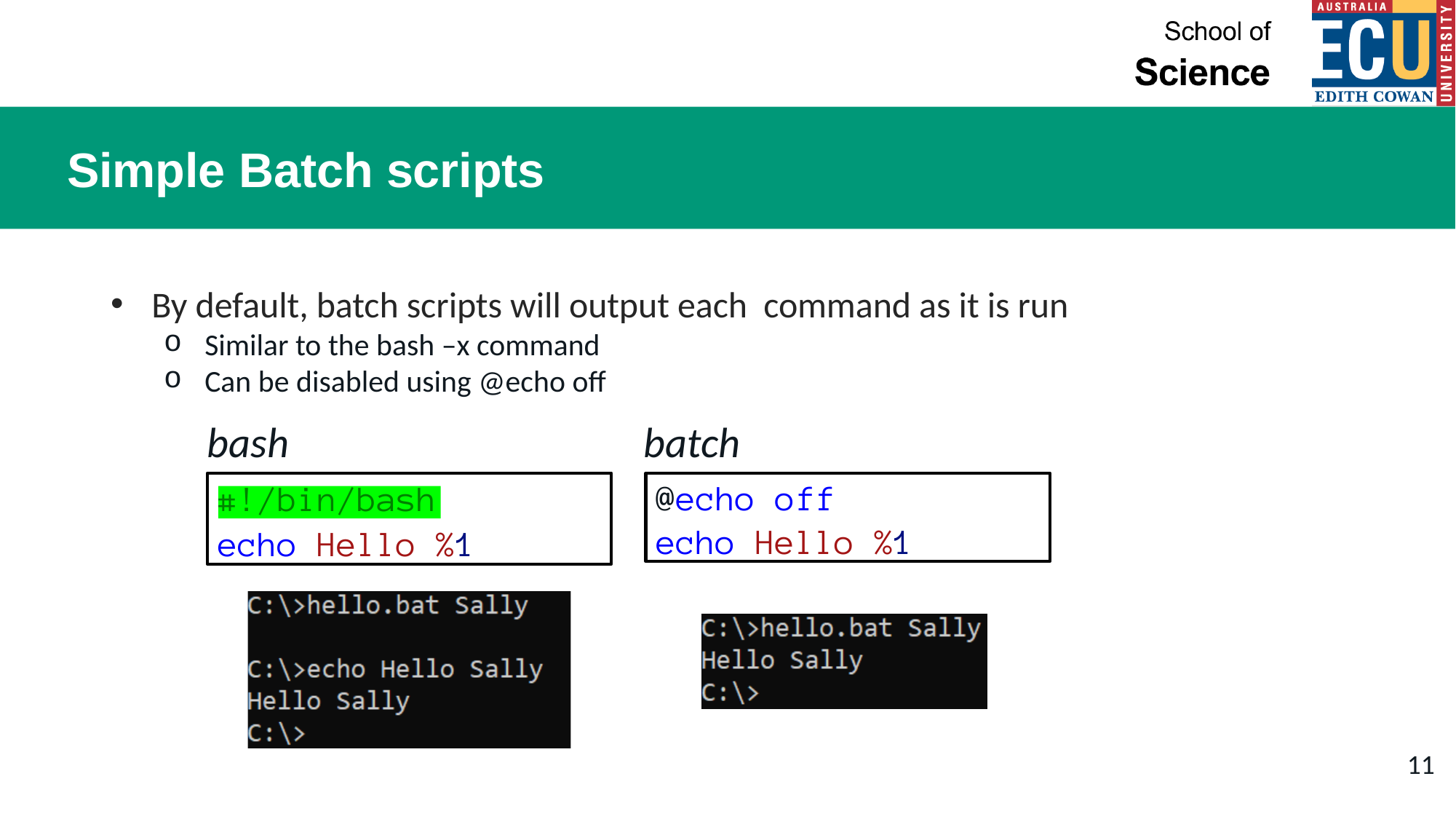

# Simple Batch scripts
By default, batch scripts will output each  command as it is run
Similar to the bash –x command
Can be disabled using @echo off
bash
batch

echo Hello %1
@echo off  echo Hello %1

#!/bin/bash

11